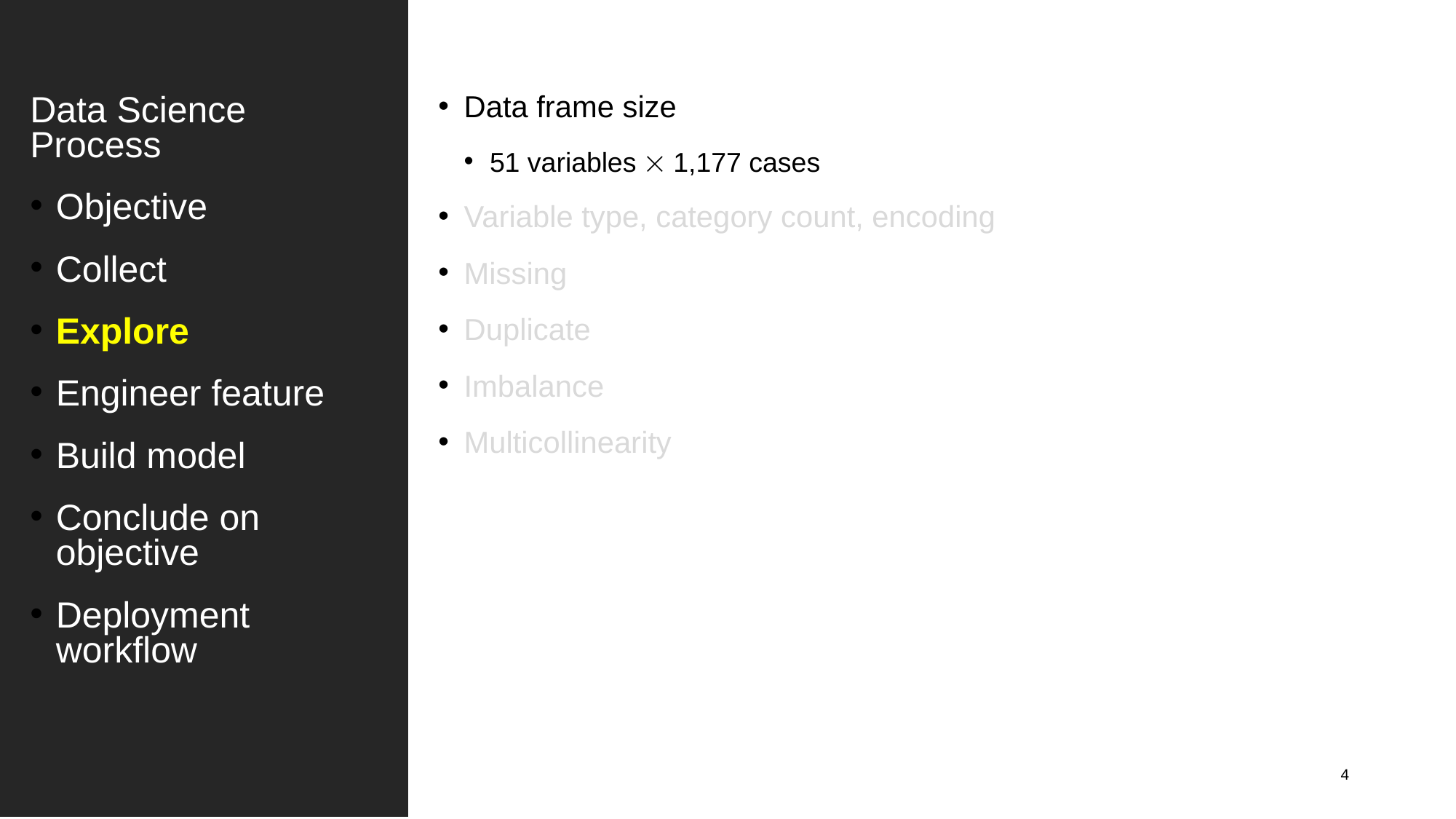

Data Science Process
Objective
Collect
Explore
Engineer feature
Build model
Conclude on objective
Deployment workflow
Data frame size
51 variables × 1,177 cases
Variable type, category count, encoding
Missing
Duplicate
Imbalance
Multicollinearity
4